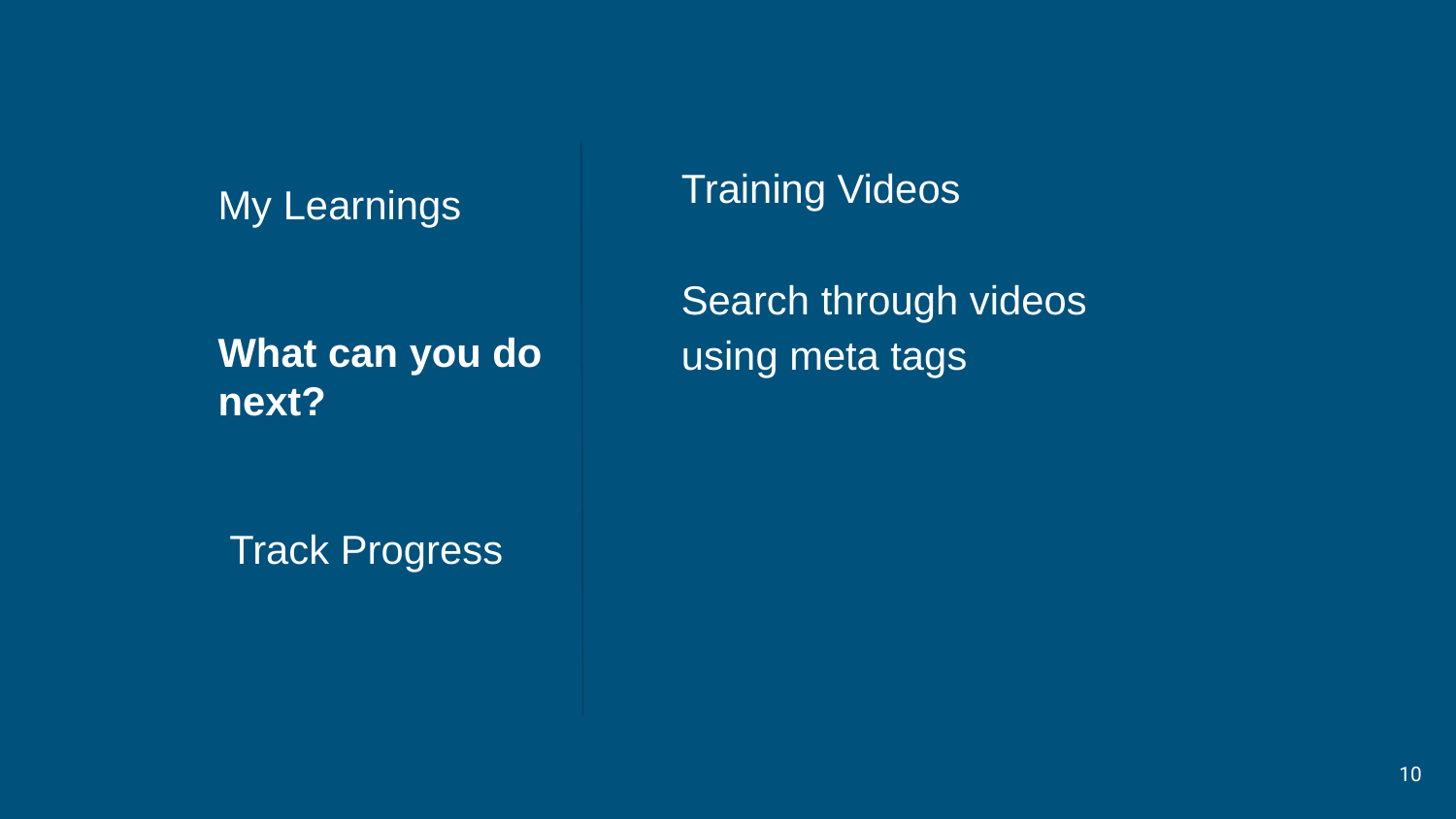

Training Videos

Search through videos using meta tags

My Learnings
What can you do next?
Track Progress
10